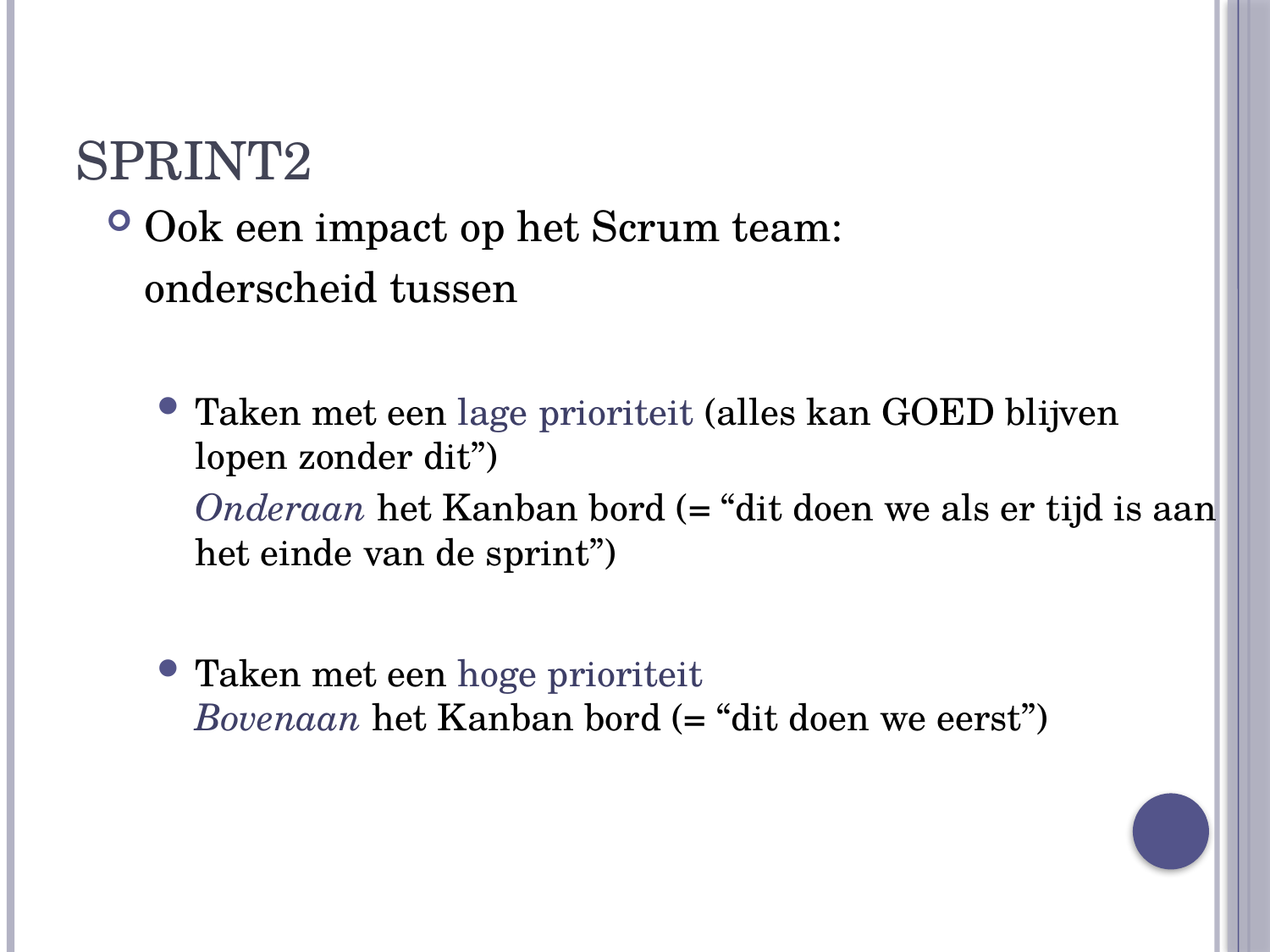

# Sprint2
Ook een impact op het Scrum team:
	onderscheid tussen

Taken met een lage prioriteit (alles kan GOED blijven lopen zonder dit”)
	Onderaan het Kanban bord (= “dit doen we als er tijd is aan het einde van de sprint”)

Taken met een hoge prioriteit
Bovenaan het Kanban bord (= “dit doen we eerst”)